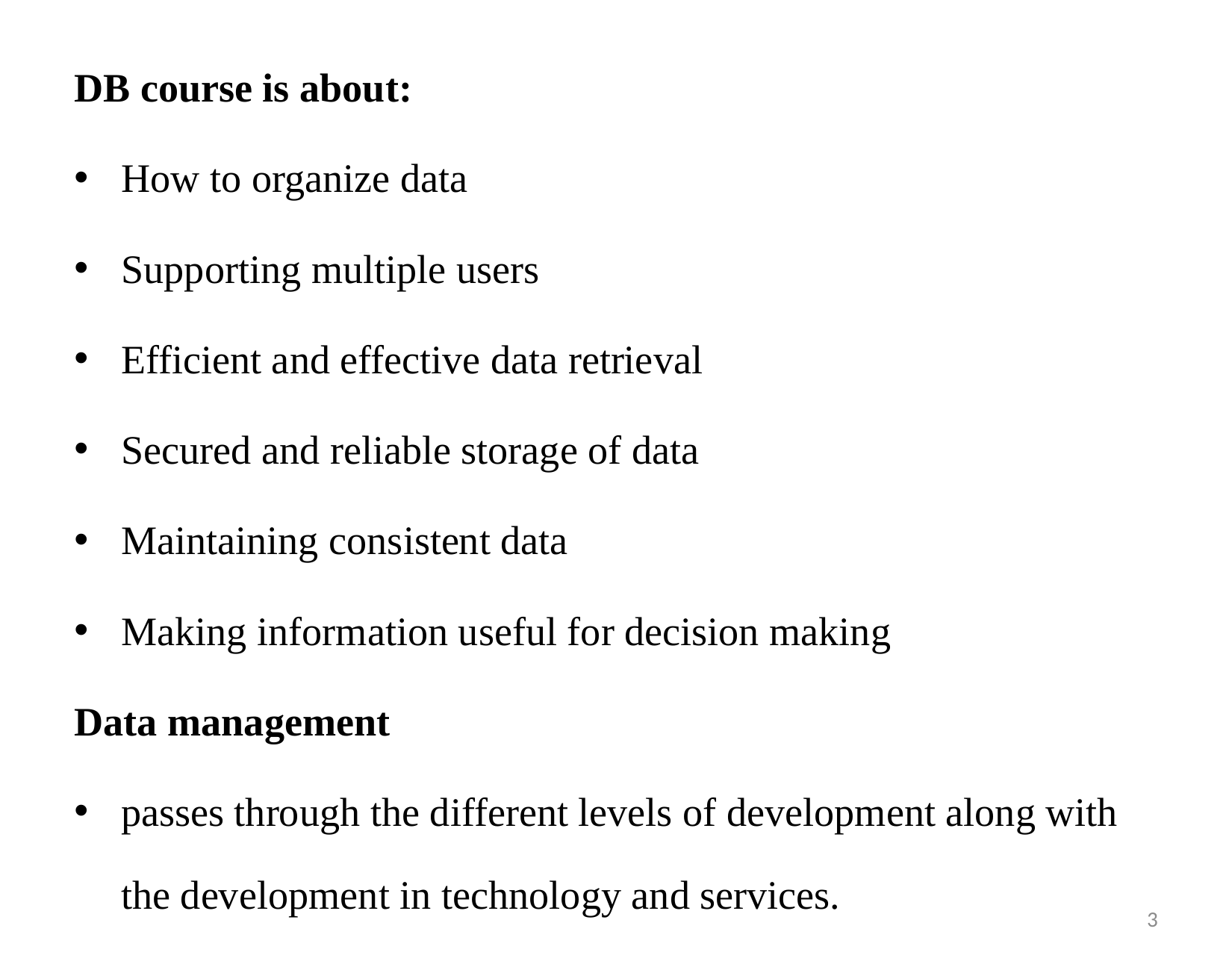

DB course is about:
How to organize data
Supporting multiple users
Efficient and effective data retrieval
Secured and reliable storage of data
Maintaining consistent data
Making information useful for decision making
Data management
passes through the different levels of development along with the development in technology and services.
3